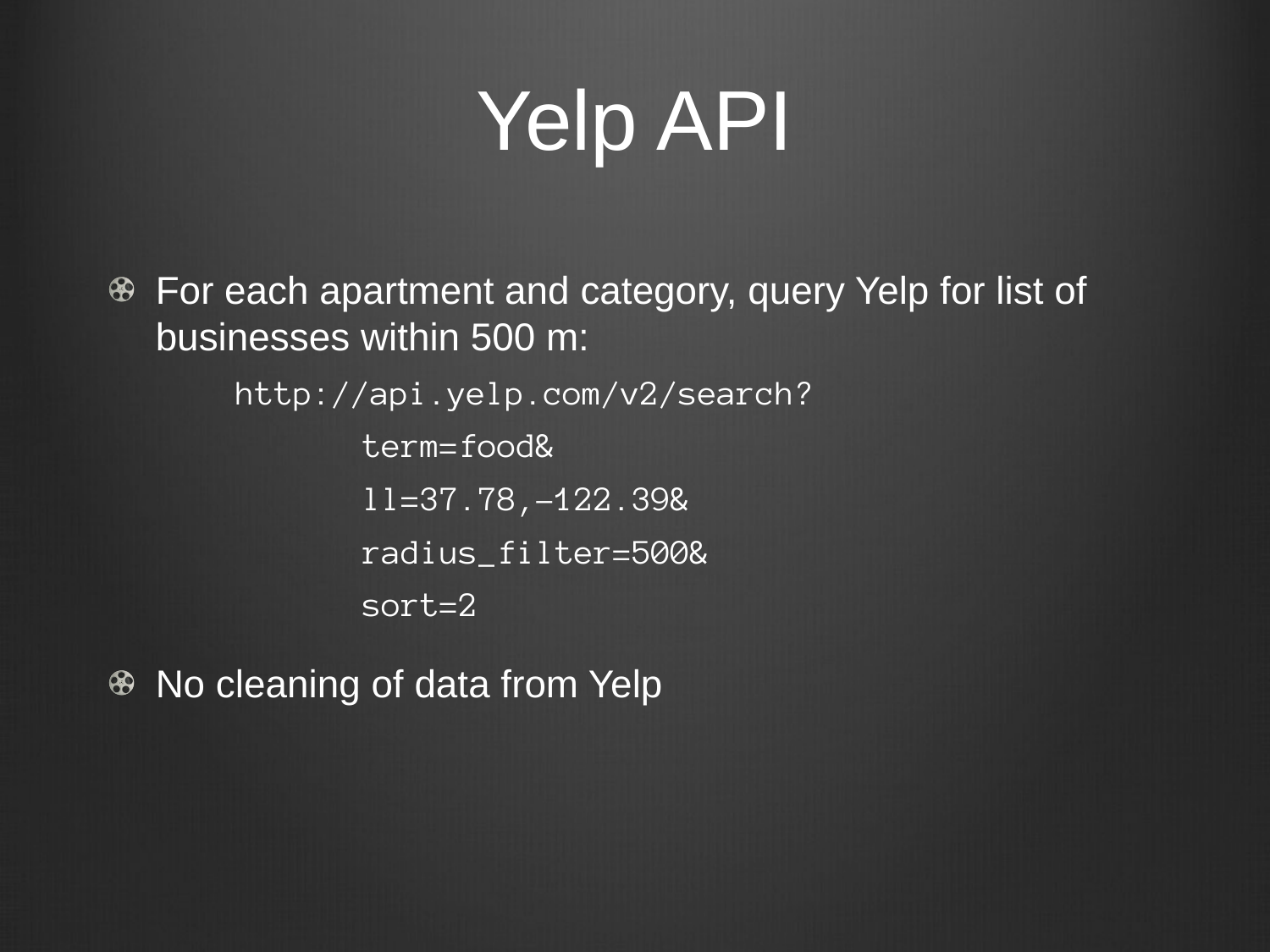

# Yelp API
For each apartment and category, query Yelp for list of businesses within 500 m:
http://api.yelp.com/v2/search?
	term=food&
	ll=37.78,-122.39&
	radius_filter=500&
	sort=2
No cleaning of data from Yelp